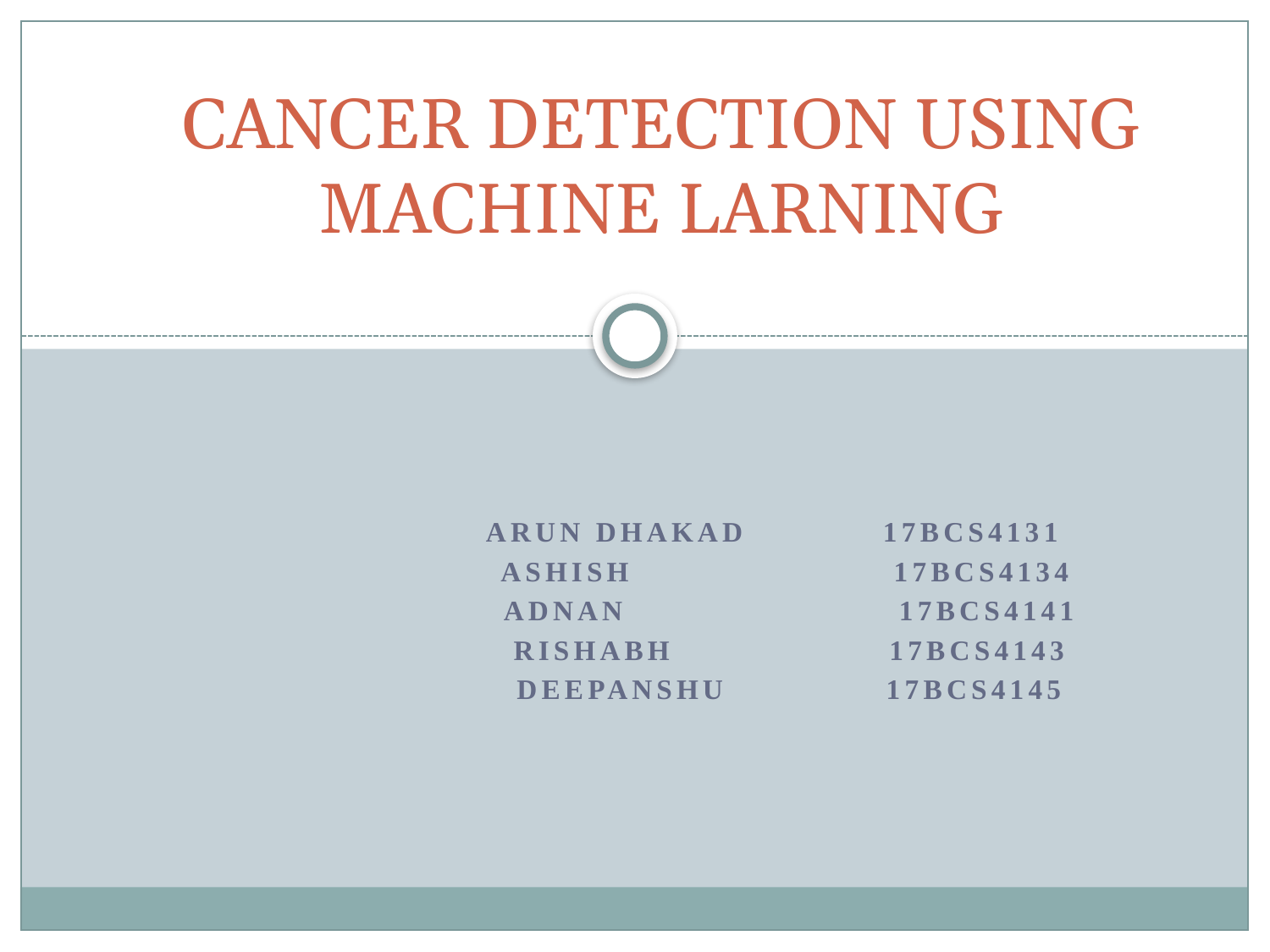

# CANCER DETECTION USING MACHINE LARNING
ARUN DHAKAD            17BCS4131
    ASHISH                       17BCS4134
   ADNAN                        17BCS4141
   RISHABH                   17BCS4143
   DEEPANSHU              17BCS4145